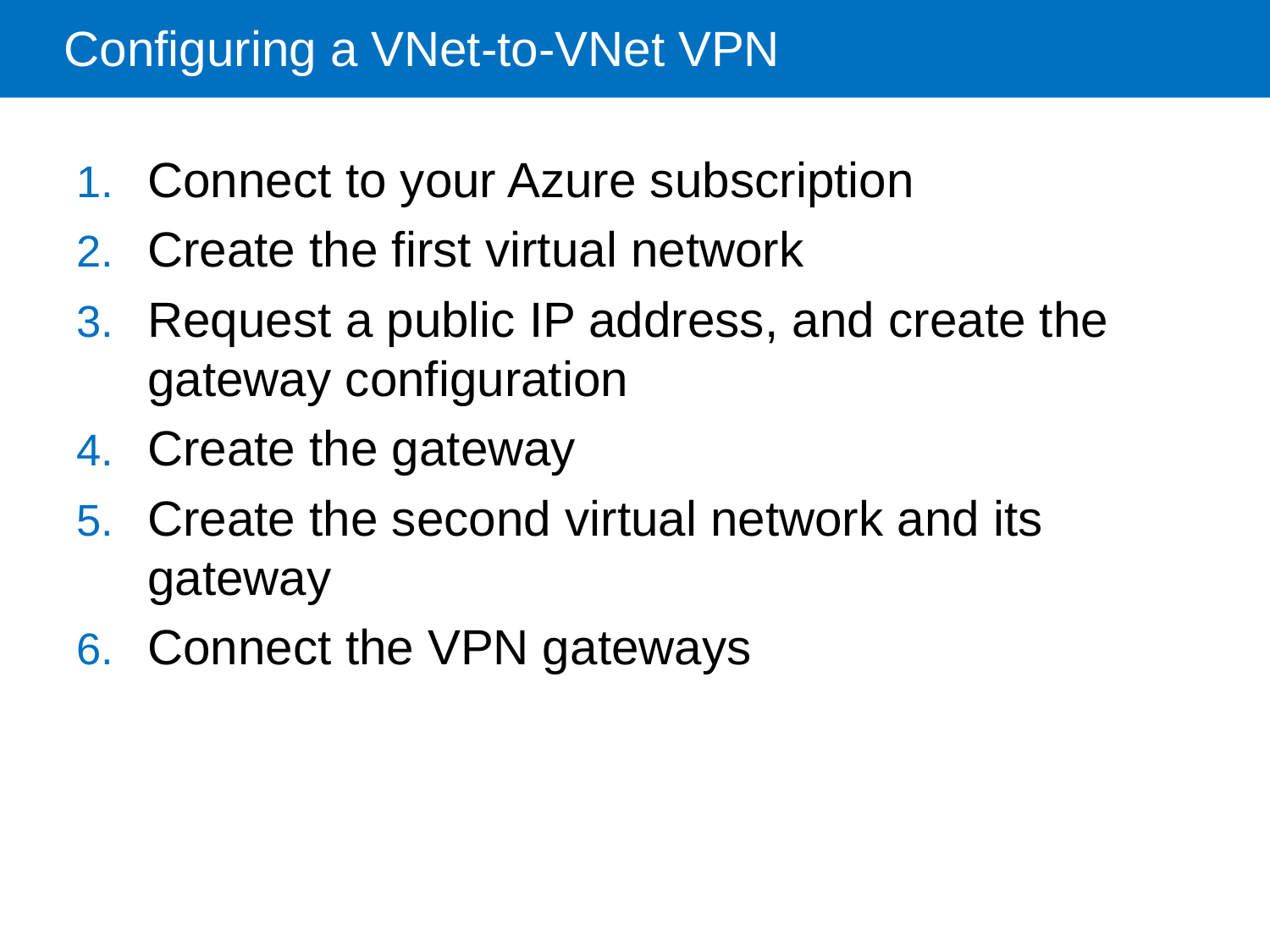

# Configuring a VNet-to-VNet VPN
Connect to your Azure subscription
Create the first virtual network
Request a public IP address, and create the gateway configuration
Create the gateway
Create the second virtual network and its gateway
Connect the VPN gateways